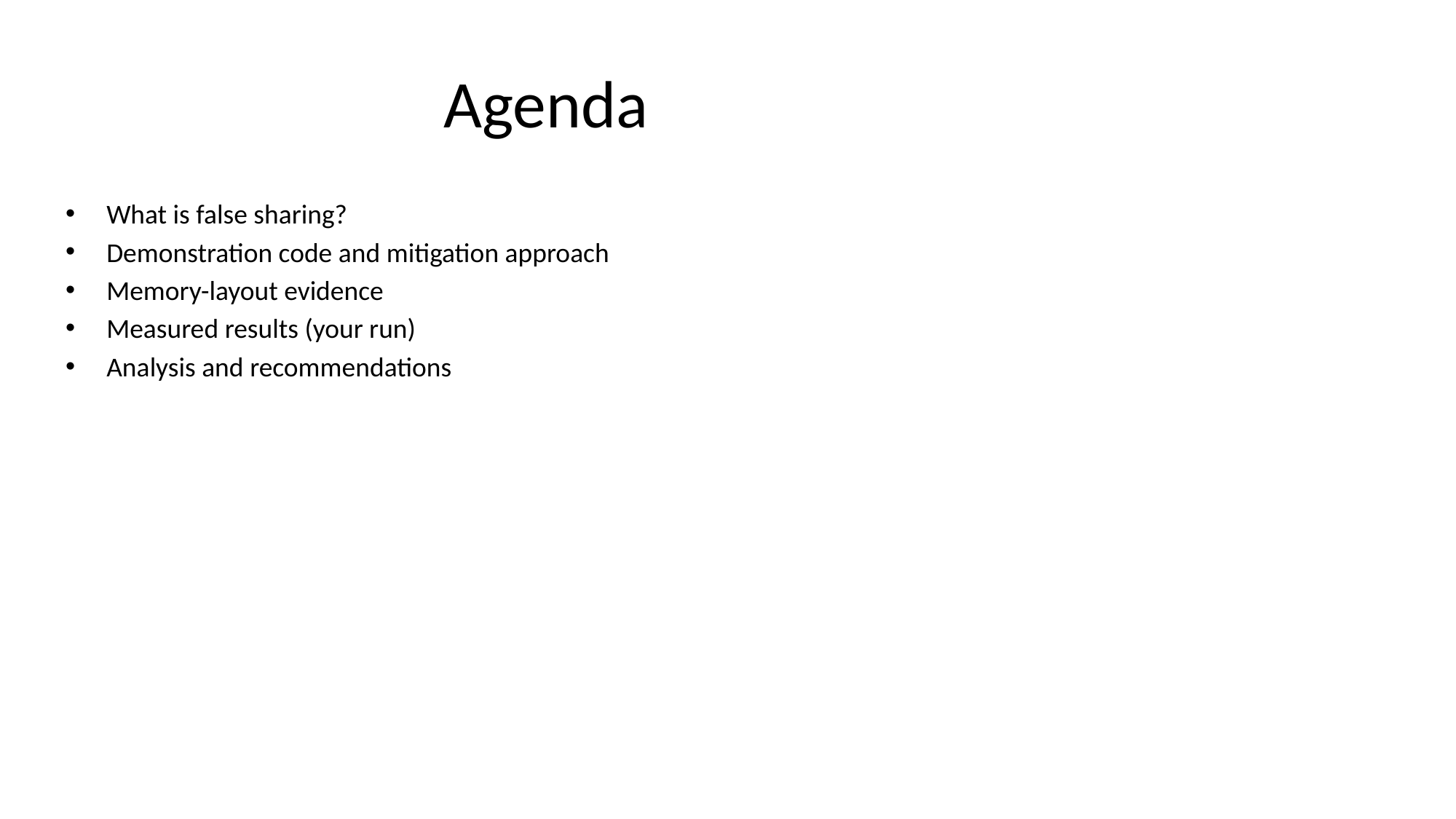

# Agenda
What is false sharing?
Demonstration code and mitigation approach
Memory-layout evidence
Measured results (your run)
Analysis and recommendations